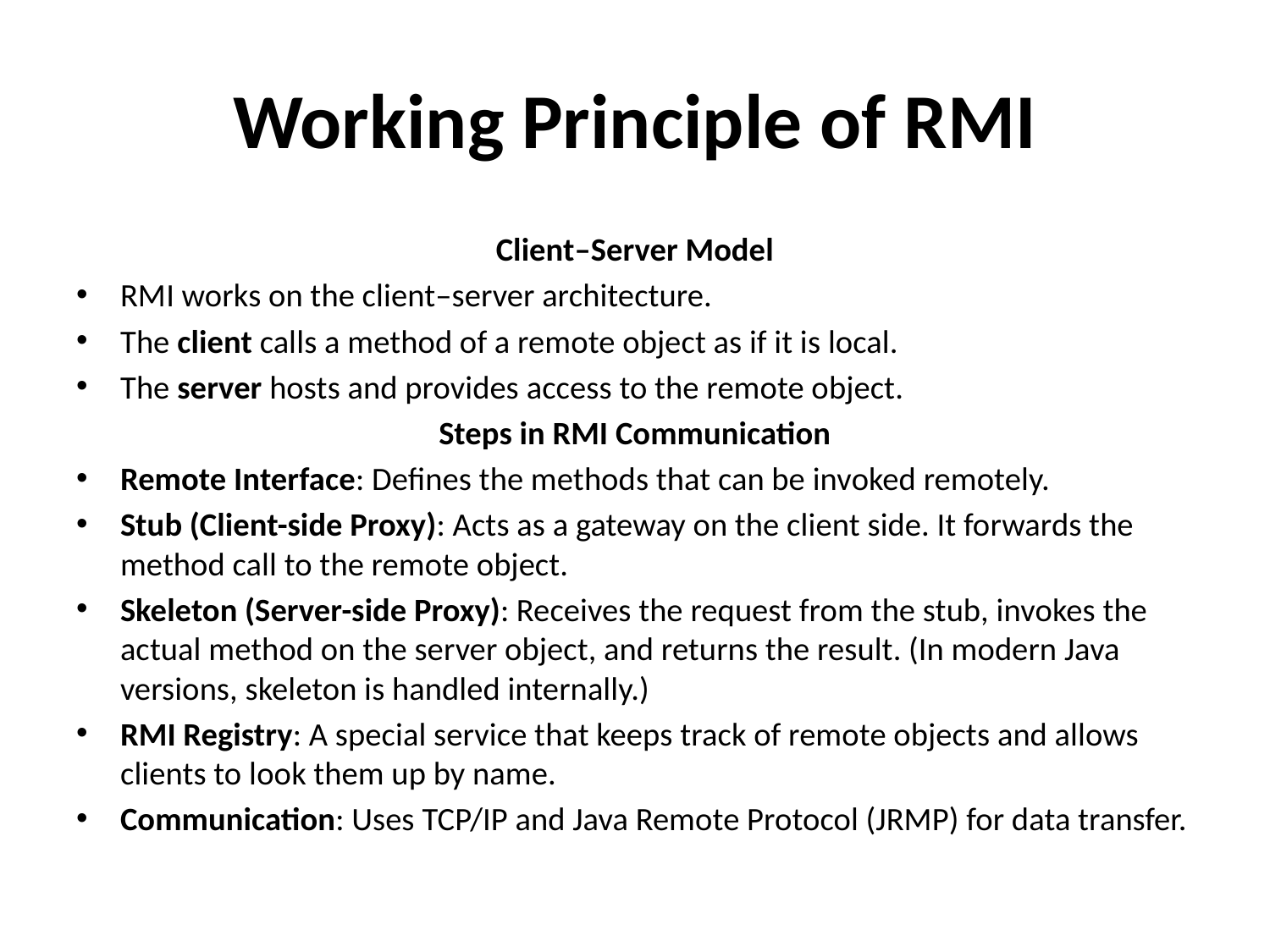

# Working Principle of RMI
Client–Server Model
RMI works on the client–server architecture.
The client calls a method of a remote object as if it is local.
The server hosts and provides access to the remote object.
Steps in RMI Communication
Remote Interface: Defines the methods that can be invoked remotely.
Stub (Client-side Proxy): Acts as a gateway on the client side. It forwards the method call to the remote object.
Skeleton (Server-side Proxy): Receives the request from the stub, invokes the actual method on the server object, and returns the result. (In modern Java versions, skeleton is handled internally.)
RMI Registry: A special service that keeps track of remote objects and allows clients to look them up by name.
Communication: Uses TCP/IP and Java Remote Protocol (JRMP) for data transfer.